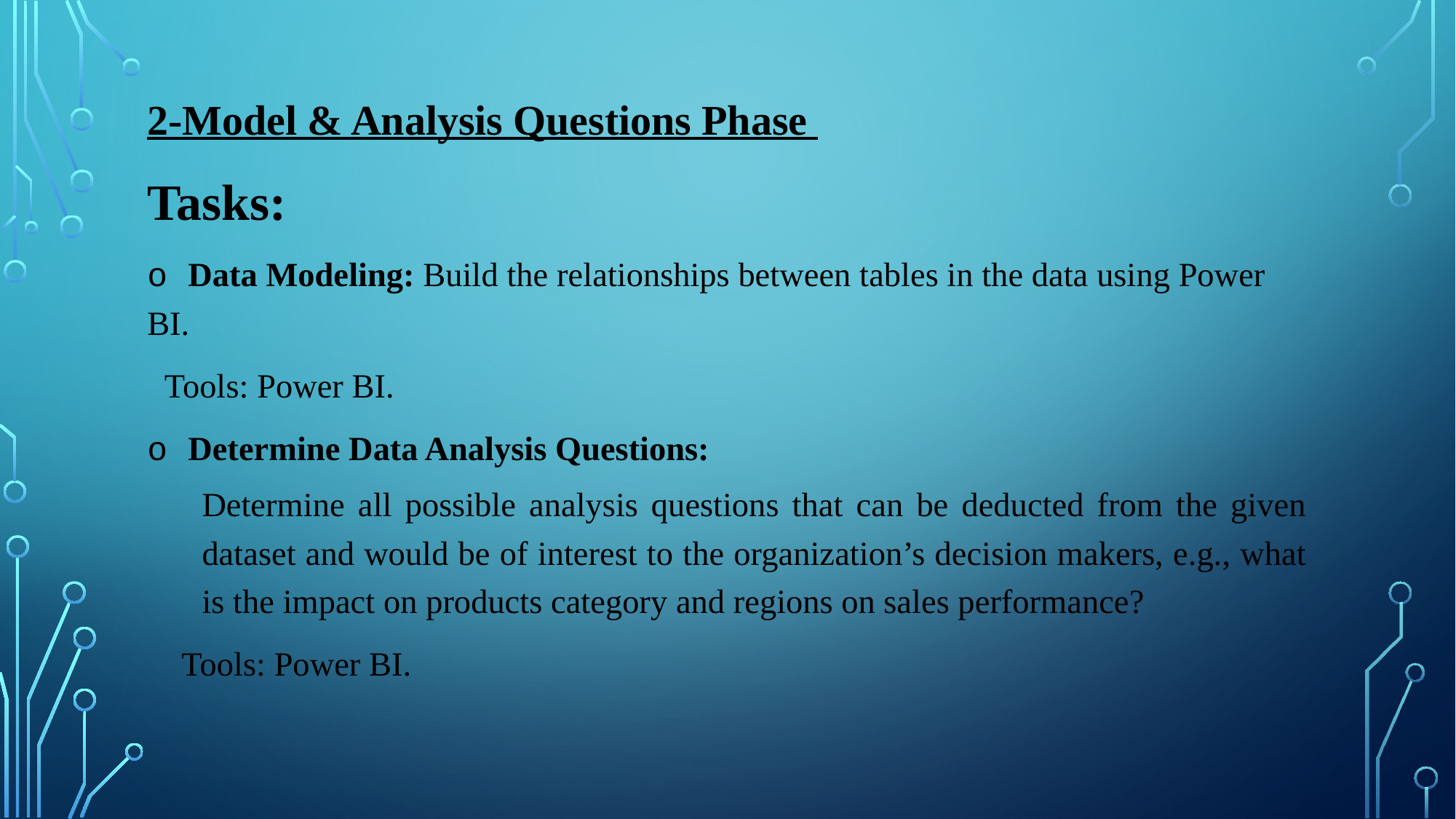

2-Model & Analysis Questions Phase
Tasks:
o Data Modeling: Build the relationships between tables in the data using Power BI.
  Tools: Power BI.
o Determine Data Analysis Questions:
Determine all possible analysis questions that can be deducted from the given dataset and would be of interest to the organization’s decision makers, e.g., what is the impact on products category and regions on sales performance?
    Tools: Power BI.